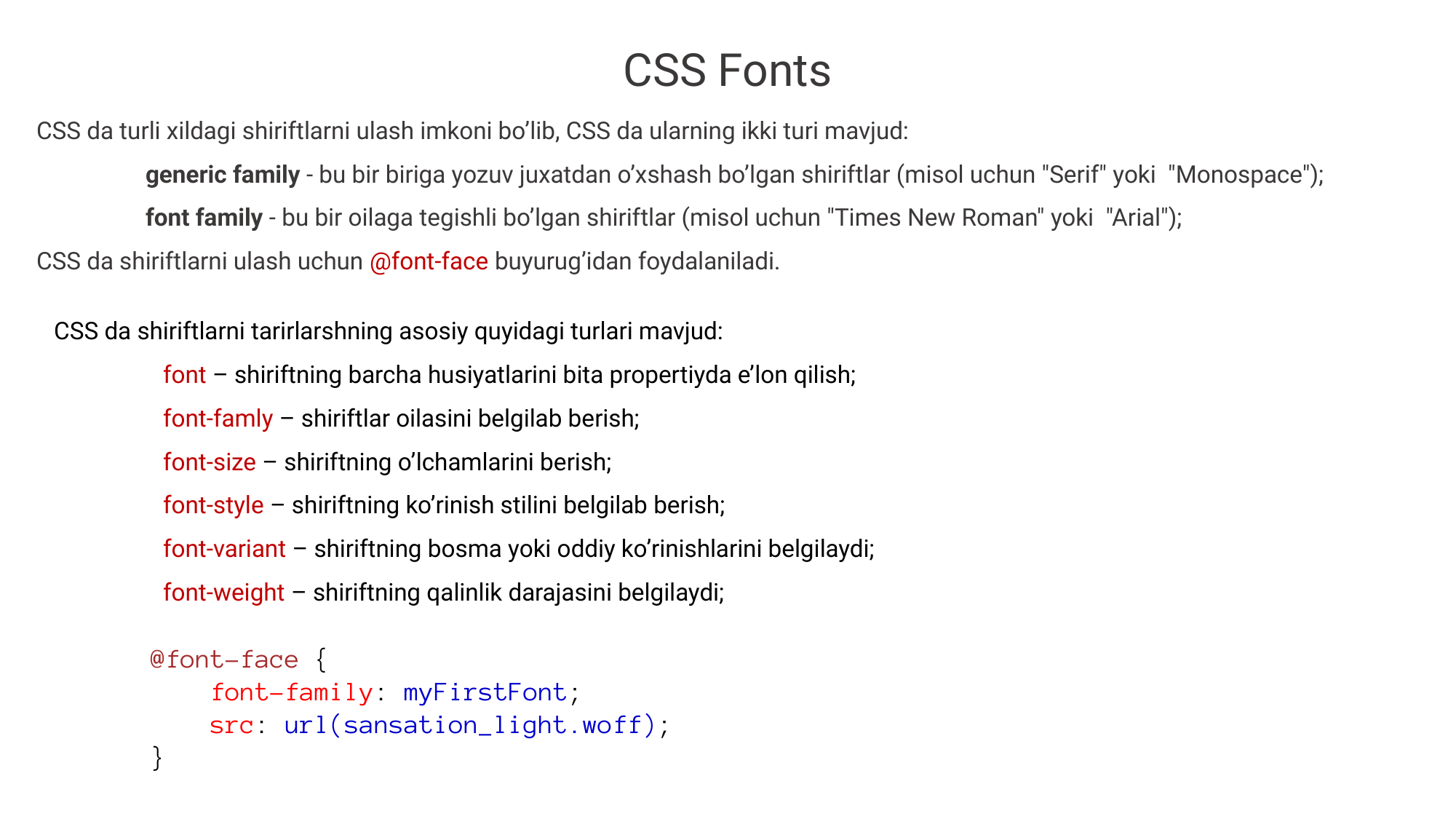

CSS Fonts
CSS da turli xildagi shiriftlarni ulash imkoni bo’lib, CSS da ularning ikki turi mavjud:
	generic family - bu bir biriga yozuv juxatdan o’xshash bo’lgan shiriftlar (misol uchun "Serif" yoki  "Monospace");
 	font family - bu bir oilaga tegishli bo’lgan shiriftlar (misol uchun "Times New Roman" yoki  "Arial");
CSS da shiriftlarni ulash uchun @font-face buyurug’idan foydalaniladi.
CSS da shiriftlarni tarirlarshning asosiy quyidagi turlari mavjud:
	font – shiriftning barcha husiyatlarini bita propertiyda e’lon qilish;
	font-famly – shiriftlar oilasini belgilab berish;
	font-size – shiriftning o’lchamlarini berish;
	font-style – shiriftning ko’rinish stilini belgilab berish;
	font-variant – shiriftning bosma yoki oddiy ko’rinishlarini belgilaydi;
	font-weight – shiriftning qalinlik darajasini belgilaydi;
@font-face {
    font-family: myFirstFont;
    src: url(sansation_light.woff);
}